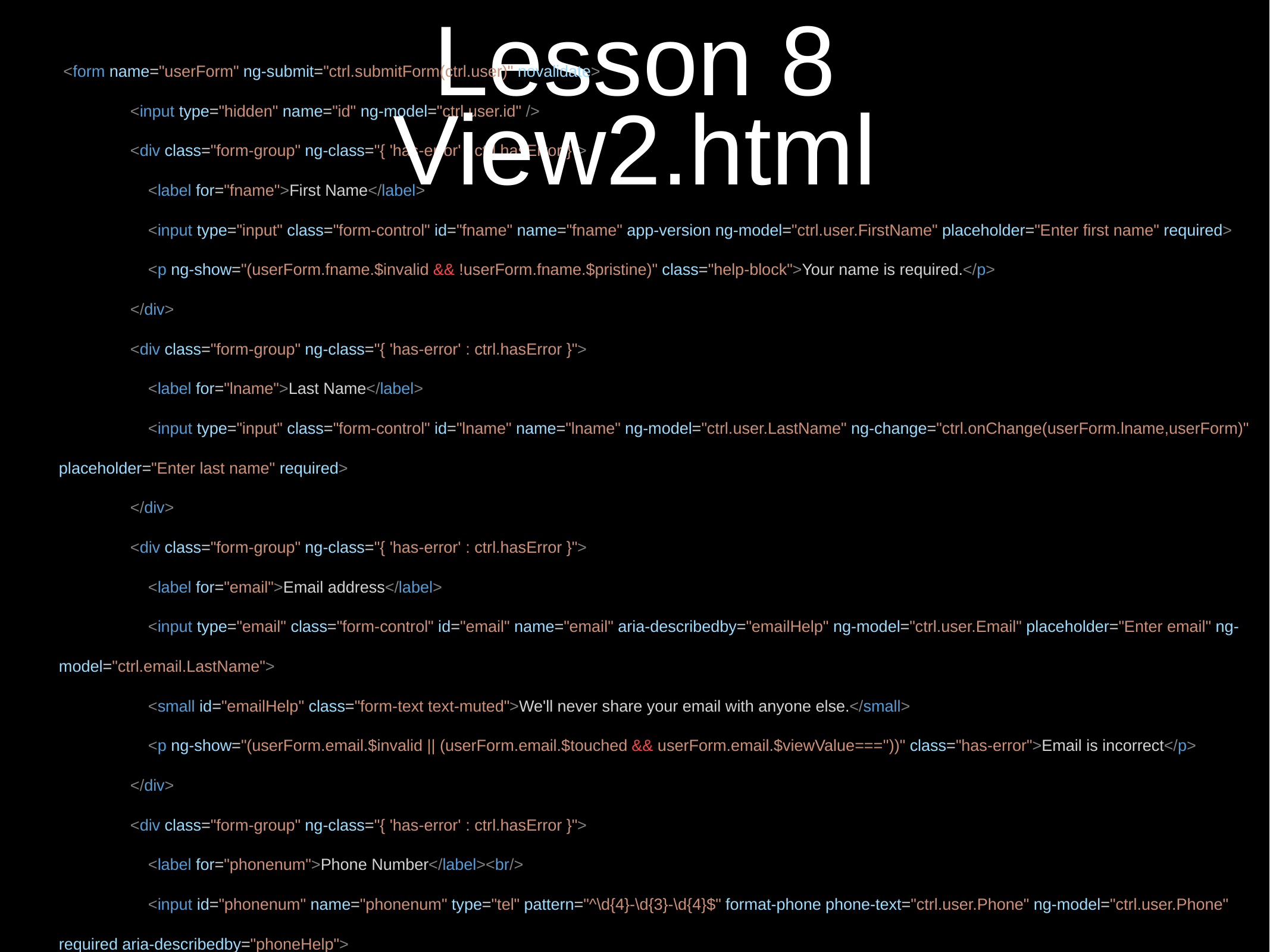

# Lesson 8
View2.html
 <form name="userForm" ng-submit="ctrl.submitForm(ctrl.user)" novalidate>
                <input type="hidden" name="id" ng-model="ctrl.user.id" />
                <div class="form-group" ng-class="{ 'has-error' : ctrl.hasError }">
                    <label for="fname">First Name</label>
                    <input type="input" class="form-control" id="fname" name="fname" app-version ng-model="ctrl.user.FirstName" placeholder="Enter first name" required>
                    <p ng-show="(userForm.fname.$invalid && !userForm.fname.$pristine)" class="help-block">Your name is required.</p>
                </div>
                <div class="form-group" ng-class="{ 'has-error' : ctrl.hasError }">
                    <label for="lname">Last Name</label>
                    <input type="input" class="form-control" id="lname" name="lname" ng-model="ctrl.user.LastName" ng-change="ctrl.onChange(userForm.lname,userForm)" placeholder="Enter last name" required>
                </div>
                <div class="form-group" ng-class="{ 'has-error' : ctrl.hasError }">
                    <label for="email">Email address</label>
                    <input type="email" class="form-control" id="email" name="email" aria-describedby="emailHelp" ng-model="ctrl.user.Email" placeholder="Enter email" ng-model="ctrl.email.LastName">
                    <small id="emailHelp" class="form-text text-muted">We'll never share your email with anyone else.</small>
                    <p ng-show="(userForm.email.$invalid || (userForm.email.$touched && userForm.email.$viewValue===''))" class="has-error">Email is incorrect</p>
                </div>
                <div class="form-group" ng-class="{ 'has-error' : ctrl.hasError }">
                    <label for="phonenum">Phone Number</label><br/>
                    <input id="phonenum" name="phonenum" type="tel" pattern="^\d{4}-\d{3}-\d{4}$" format-phone phone-text="ctrl.user.Phone" ng-model="ctrl.user.Phone" required aria-describedby="phoneHelp">
                    <small id="phoneHelp" class="form-text text-muted">Enter the following pattern:  (format: xxxx-xxx-xxxx)</small>
                </div>
                <button type="submit" ng-disabled="userForm.$invalid" class="btn btn-primary">Submit</button>
            </form>